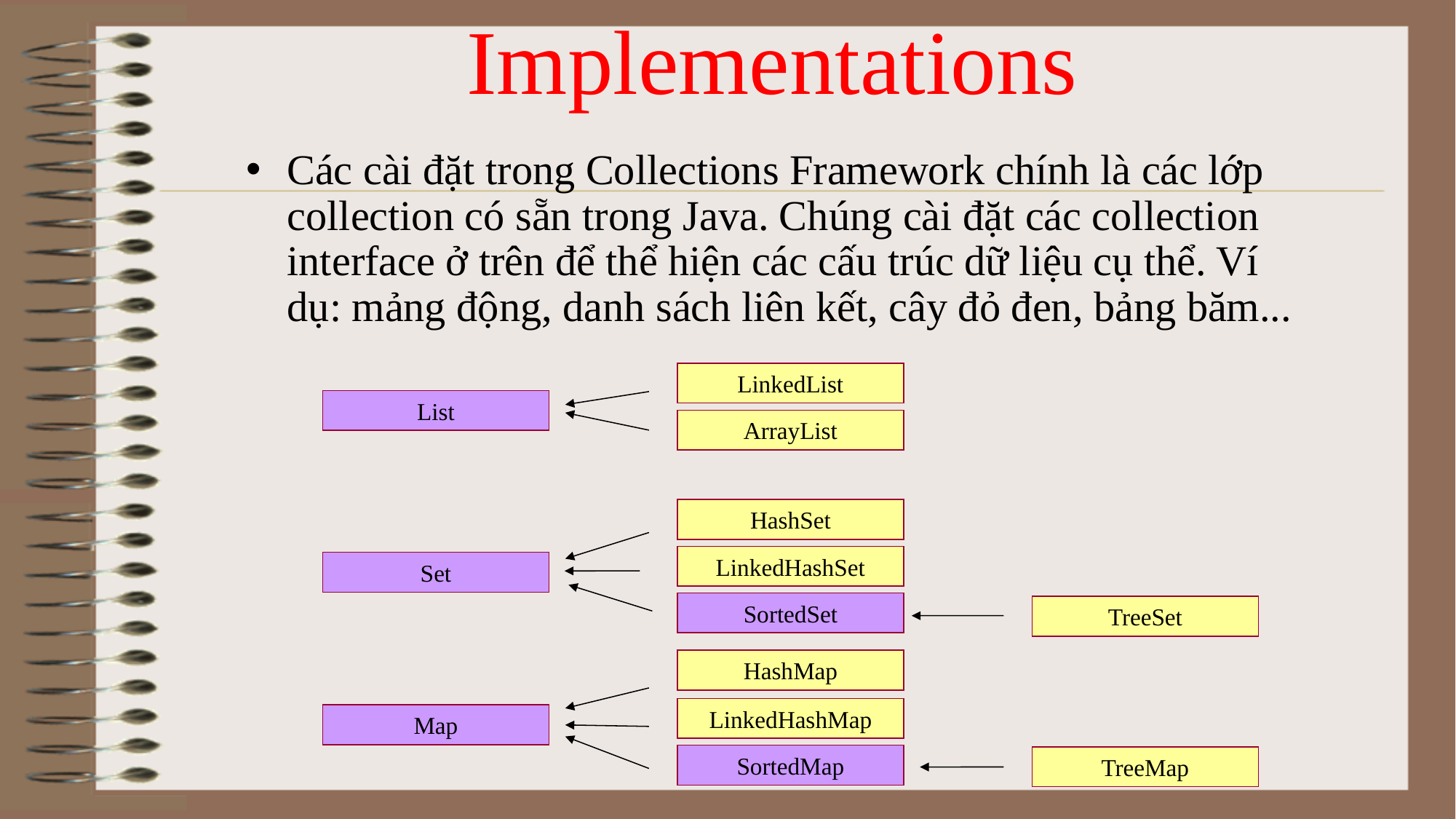

# Implementations
Các cài đặt trong Collections Framework chính là các lớp collection có sẵn trong Java. Chúng cài đặt các collection interface ở trên để thể hiện các cấu trúc dữ liệu cụ thể. Ví dụ: mảng động, danh sách liên kết, cây đỏ đen, bảng băm...
LinkedList
List

ArrayList

HashSet

LinkedHashSet
Set

SortedSet
TreeSet

HashMap

LinkedHashMap
Map

SortedMap
TreeMap